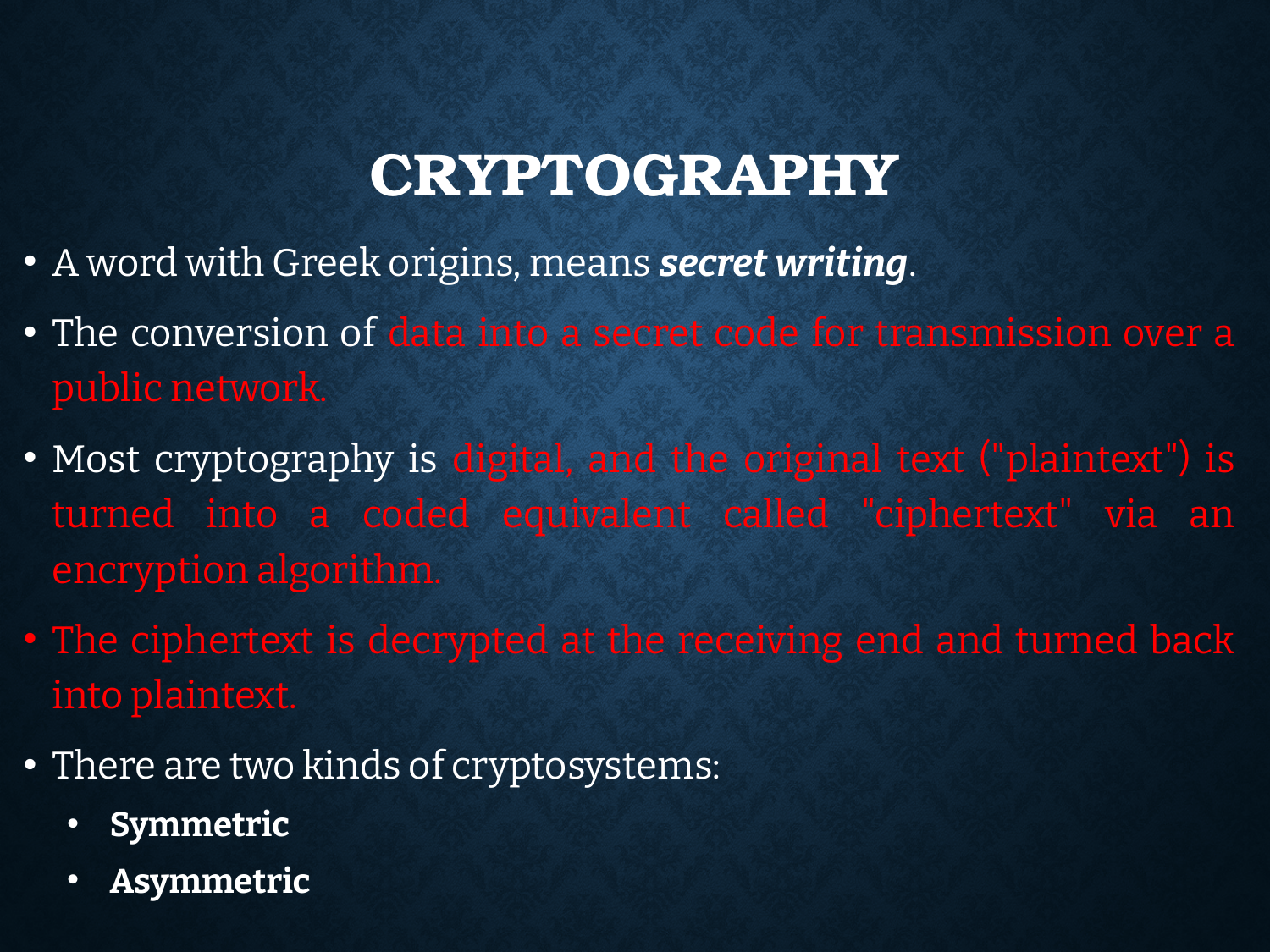

# Cryptography
A word with Greek origins, means secret writing.
The conversion of data into a secret code for transmission over a public network.
Most cryptography is digital, and the original text ("plaintext") is turned into a coded equivalent called "ciphertext" via an encryption algorithm.
The ciphertext is decrypted at the receiving end and turned back into plaintext.
There are two kinds of cryptosystems:
Symmetric
Asymmetric